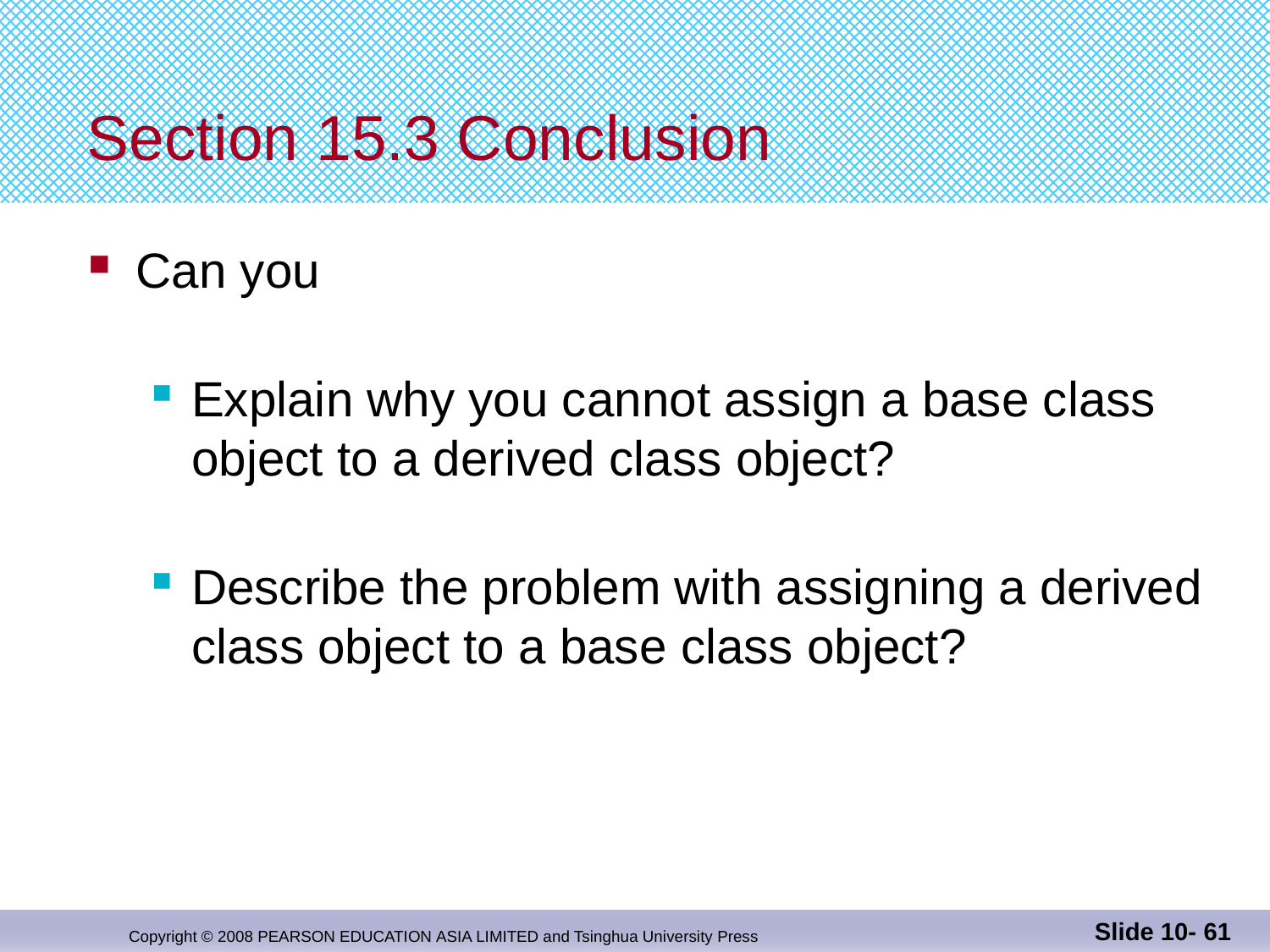

# Section 15.3 Conclusion
Can you
Explain why you cannot assign a base class object to a derived class object?
Describe the problem with assigning a derived class object to a base class object?
Slide 10- 61